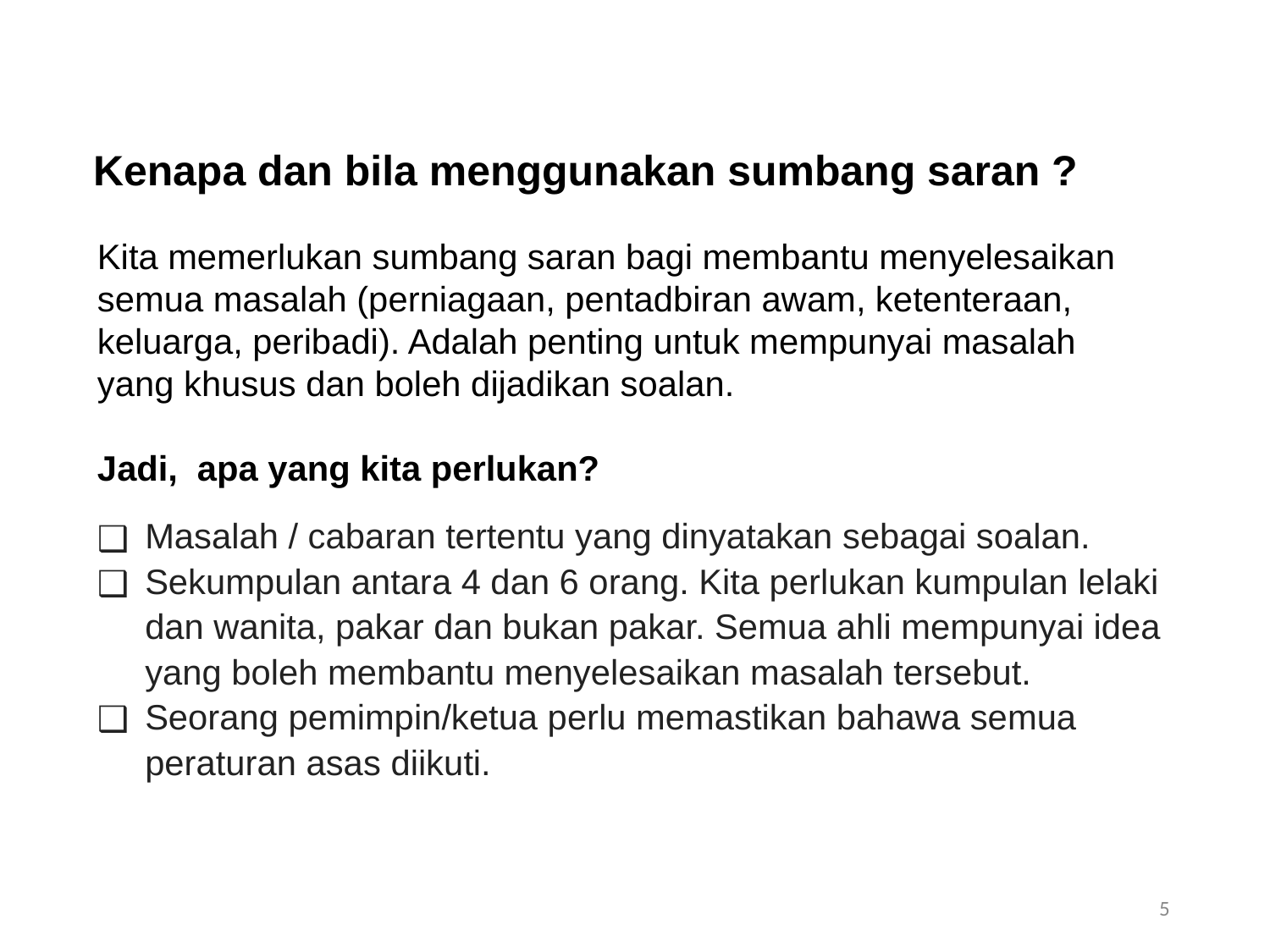

Kenapa dan bila menggunakan sumbang saran ?
Kita memerlukan sumbang saran bagi membantu menyelesaikan semua masalah (perniagaan, pentadbiran awam, ketenteraan, keluarga, peribadi). Adalah penting untuk mempunyai masalah yang khusus dan boleh dijadikan soalan.

Jadi,  apa yang kita perlukan?
Masalah / cabaran tertentu yang dinyatakan sebagai soalan.
Sekumpulan antara 4 dan 6 orang. Kita perlukan kumpulan lelaki dan wanita, pakar dan bukan pakar. Semua ahli mempunyai idea yang boleh membantu menyelesaikan masalah tersebut.
Seorang pemimpin/ketua perlu memastikan bahawa semua peraturan asas diikuti.
5